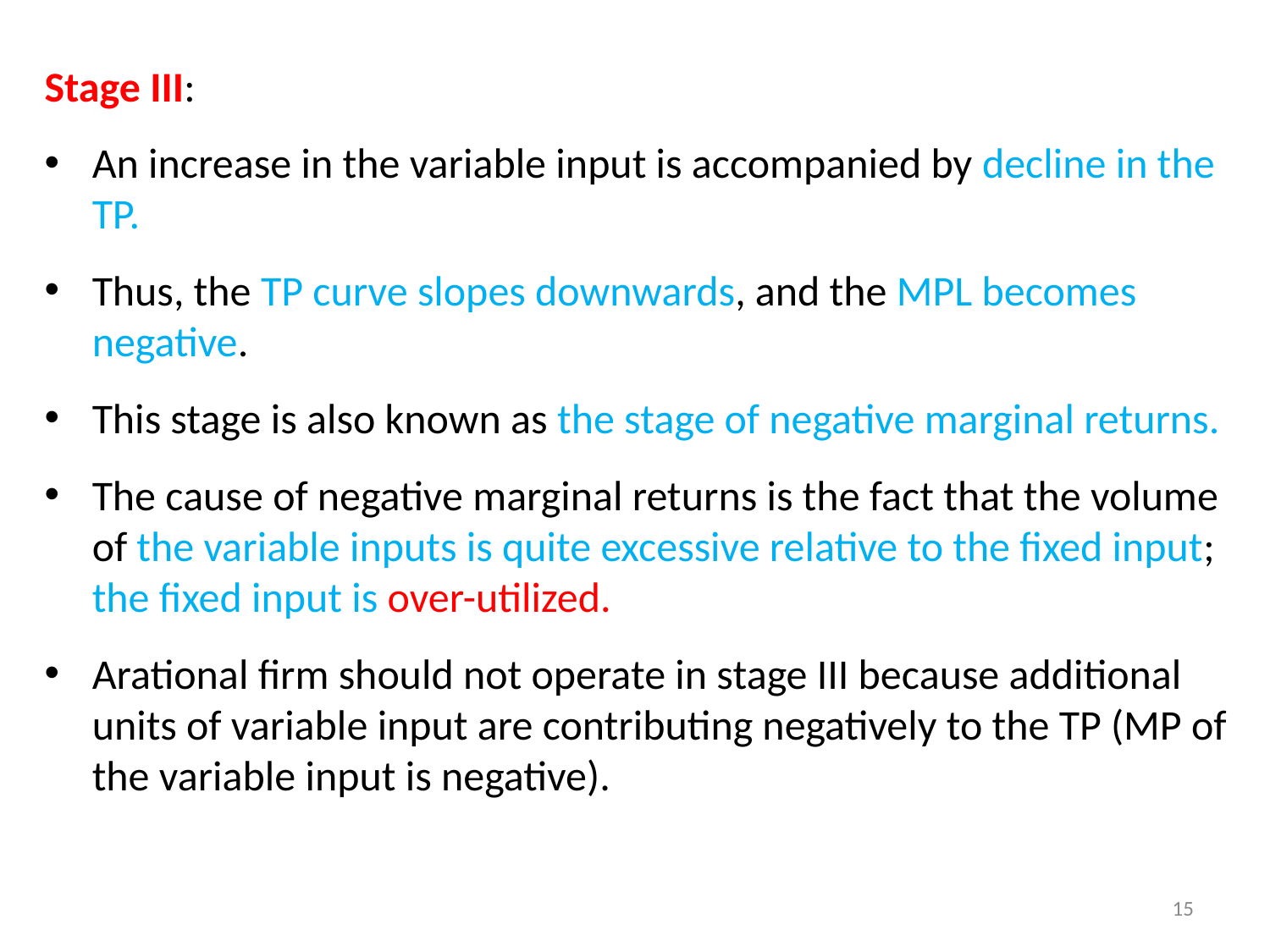

Stage III:
An increase in the variable input is accompanied by decline in the TP.
Thus, the TP curve slopes downwards, and the MPL becomes negative.
This stage is also known as the stage of negative marginal returns.
The cause of negative marginal returns is the fact that the volume of the variable inputs is quite excessive relative to the fixed input; the fixed input is over-utilized.
Arational firm should not operate in stage III because additional units of variable input are contributing negatively to the TP (MP of the variable input is negative).
15